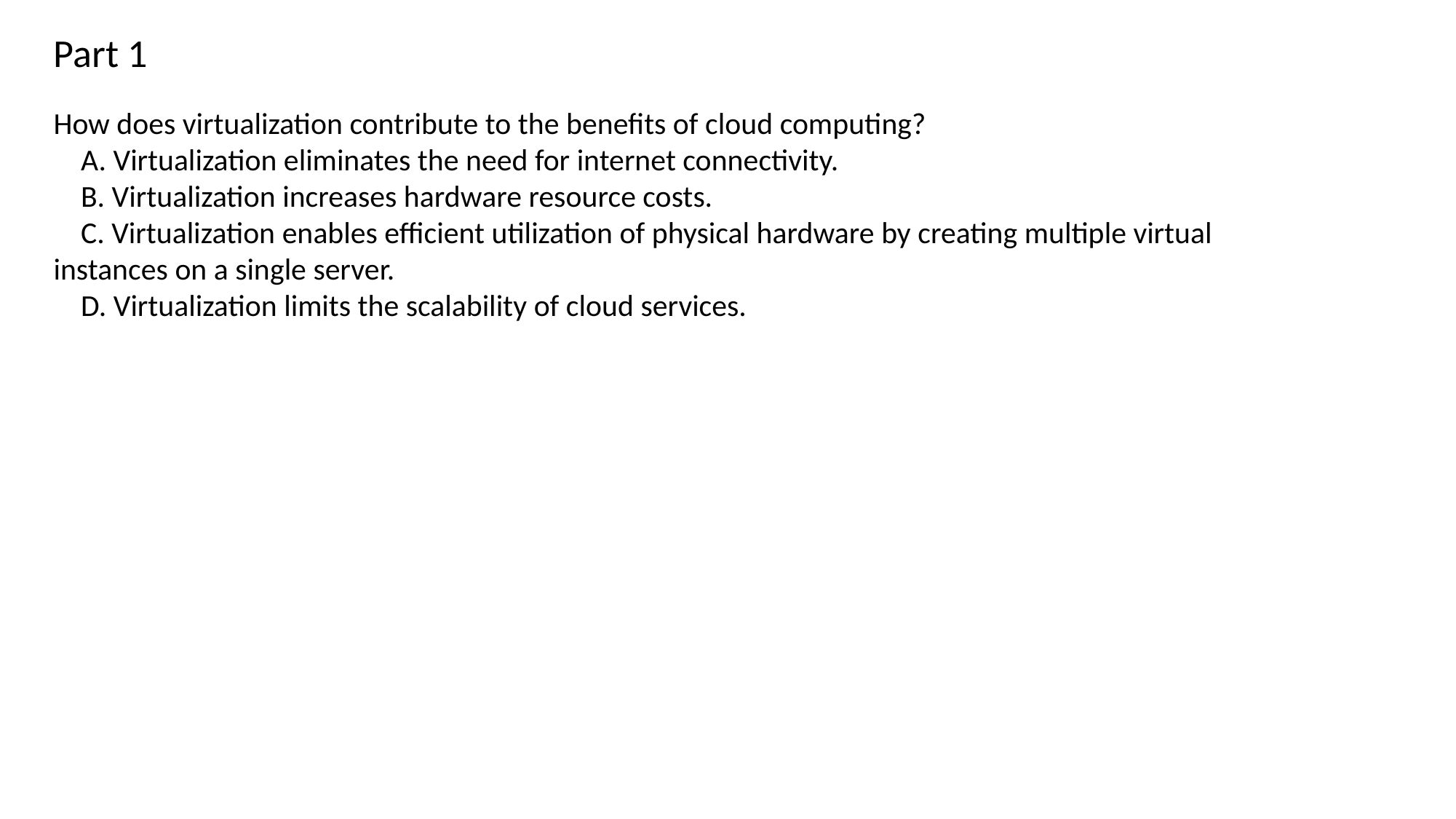

Part 1
How does virtualization contribute to the benefits of cloud computing?
A. Virtualization eliminates the need for internet connectivity.
B. Virtualization increases hardware resource costs.
C. Virtualization enables efficient utilization of physical hardware by creating multiple virtual instances on a single server.
D. Virtualization limits the scalability of cloud services.